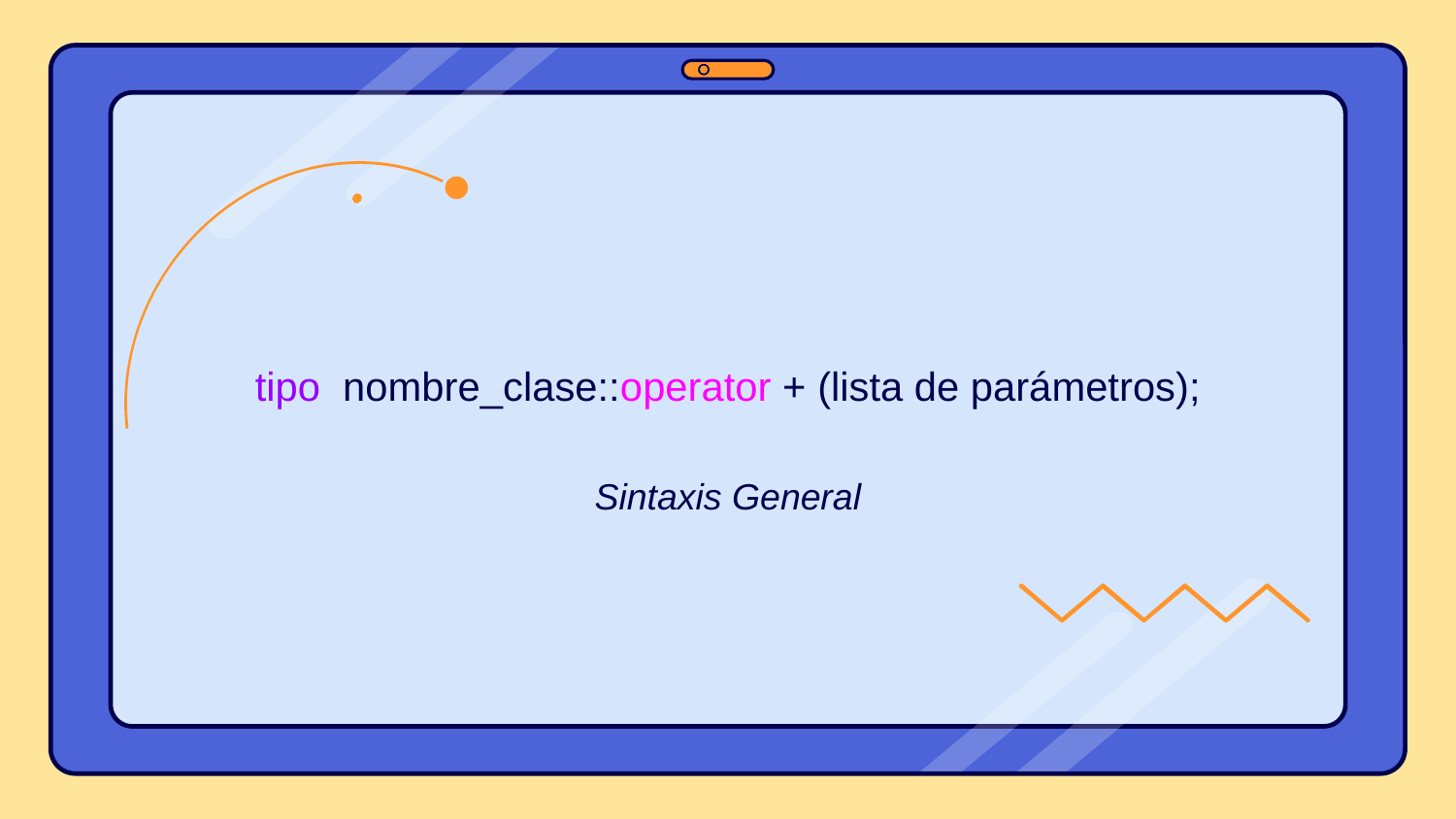

# tipo  nombre_clase::operator + (lista de parámetros);
Sintaxis General